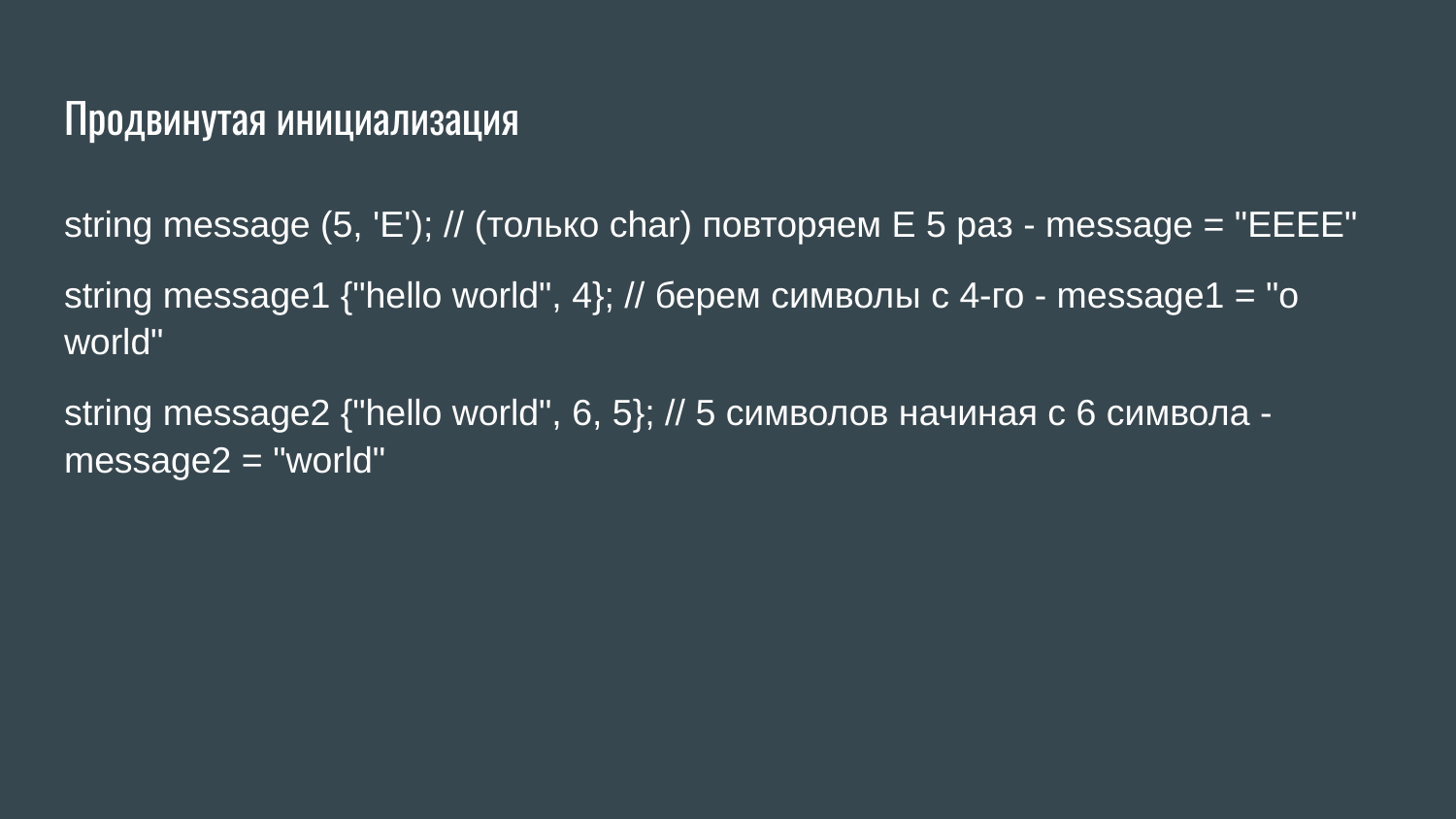

# Продвинутая инициализация
string message (5, 'E'); // (только char) повторяем E 5 раз - message = "EEEE"
string message1 {"hello world", 4}; // берем символы c 4-го - message1 = "o world"
string message2 {"hello world", 6, 5}; // 5 символов начиная с 6 символа - message2 = "world"